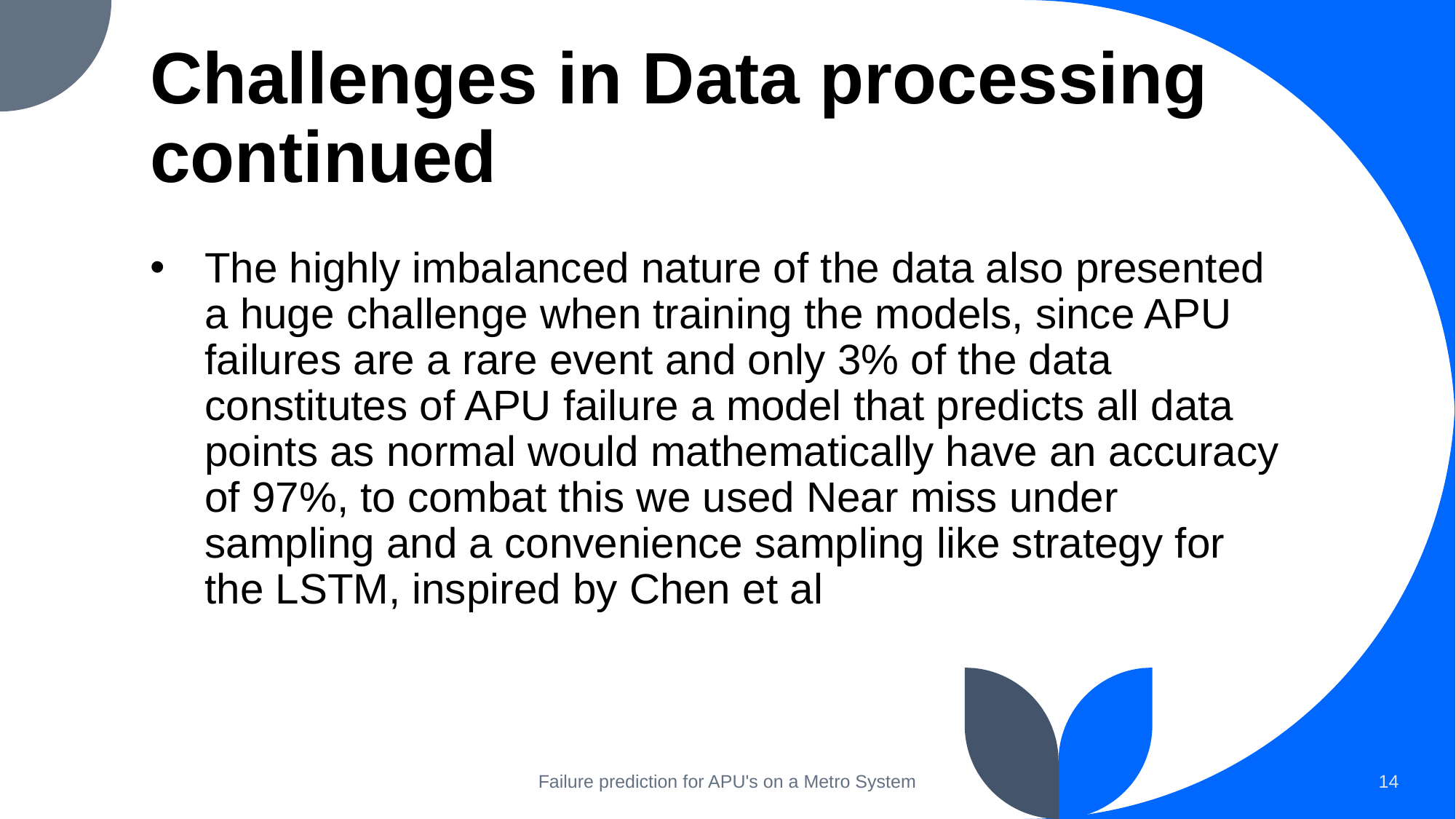

# Challenges in Data processing continued
The highly imbalanced nature of the data also presented a huge challenge when training the models, since APU failures are a rare event and only 3% of the data constitutes of APU failure a model that predicts all data points as normal would mathematically have an accuracy of 97%, to combat this we used Near miss under sampling and a convenience sampling like strategy for the LSTM, inspired by Chen et al
Failure prediction for APU's on a Metro System
14